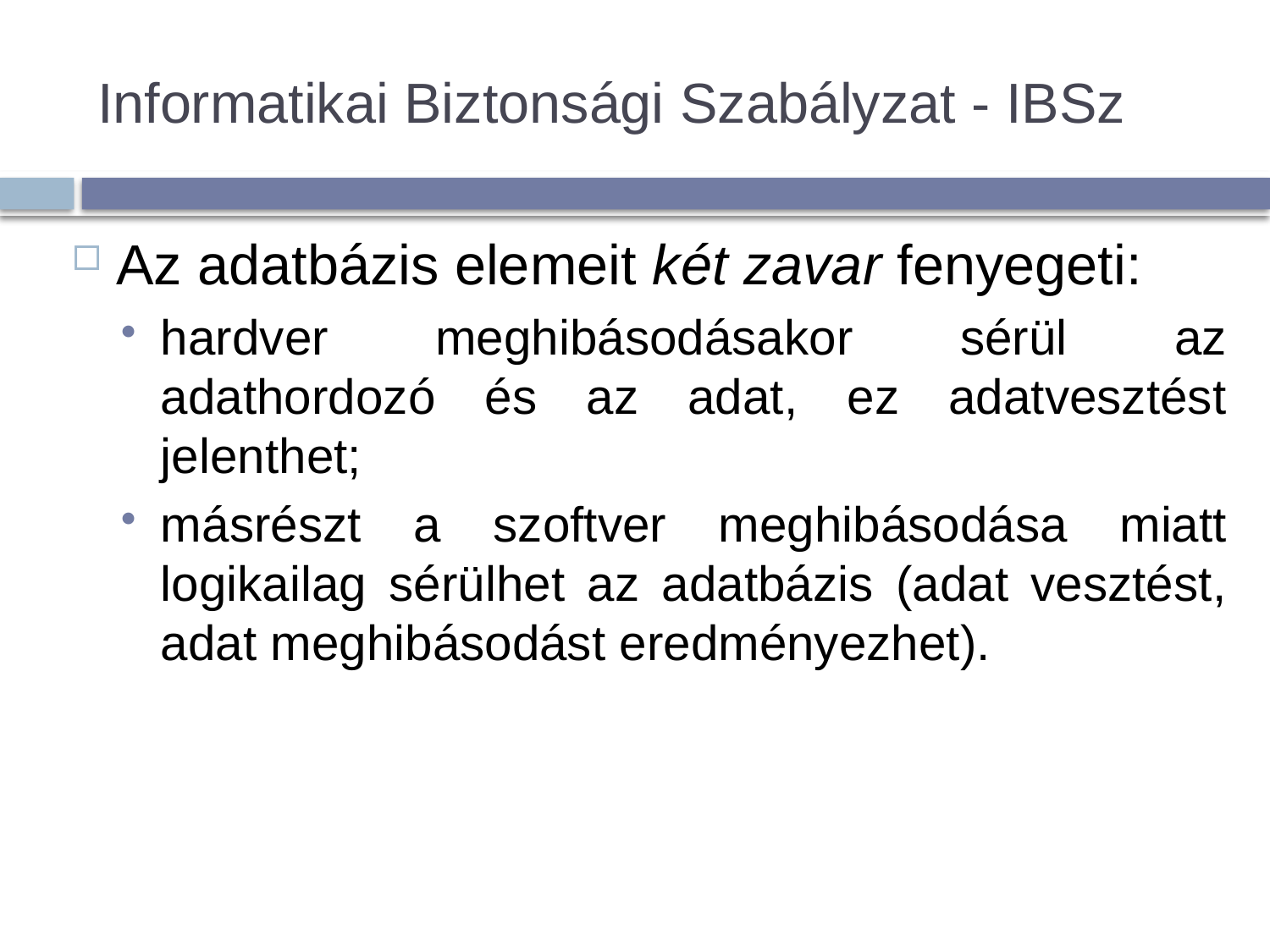

# Informatikai Biztonsági Szabályzat - IBSz
Az adatbázis elemeit két zavar fenyegeti:
hardver meghibásodásakor sérül az adathordozó és az adat, ez adatvesztést jelenthet;
másrészt a szoftver meghibásodása miatt logikailag sérülhet az adatbázis (adat vesztést, adat meghibásodást eredményezhet).